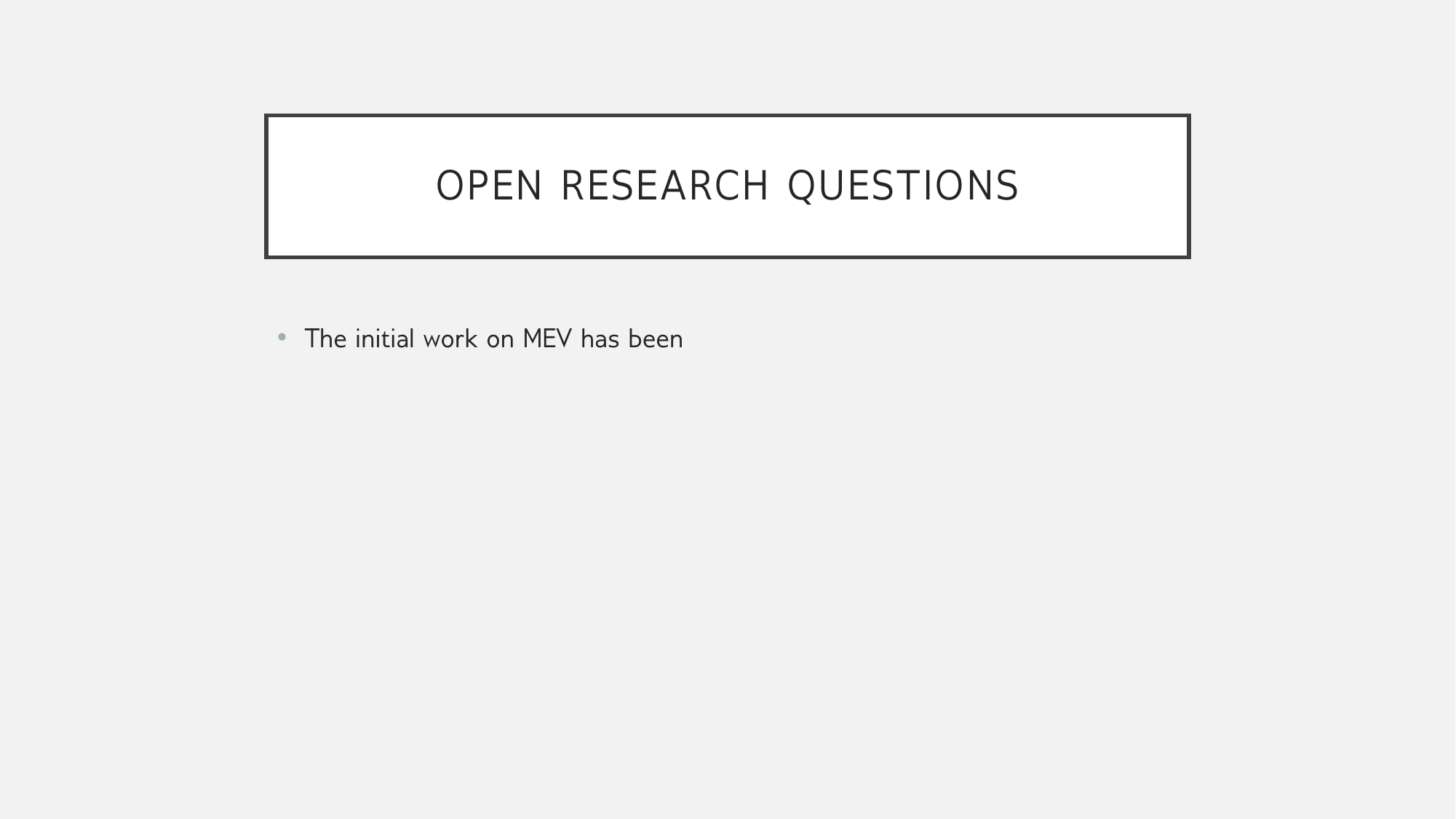

# Open Research Questions
The initial work on MEV has been